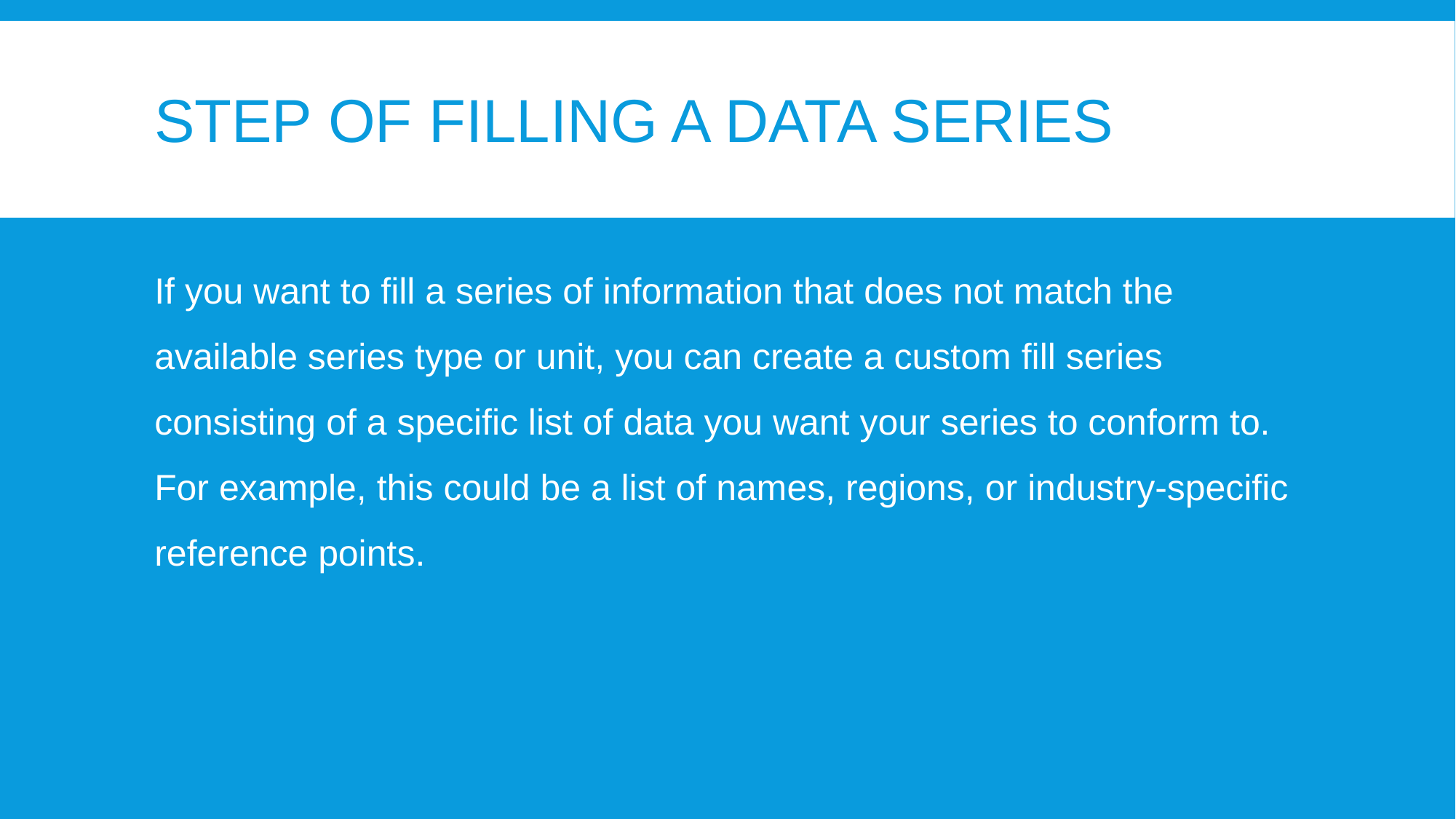

# Step of Filling a Data Series
If you want to fill a series of information that does not match the available series type or unit, you can create a custom fill series consisting of a specific list of data you want your series to conform to. For example, this could be a list of names, regions, or industry-specific reference points.